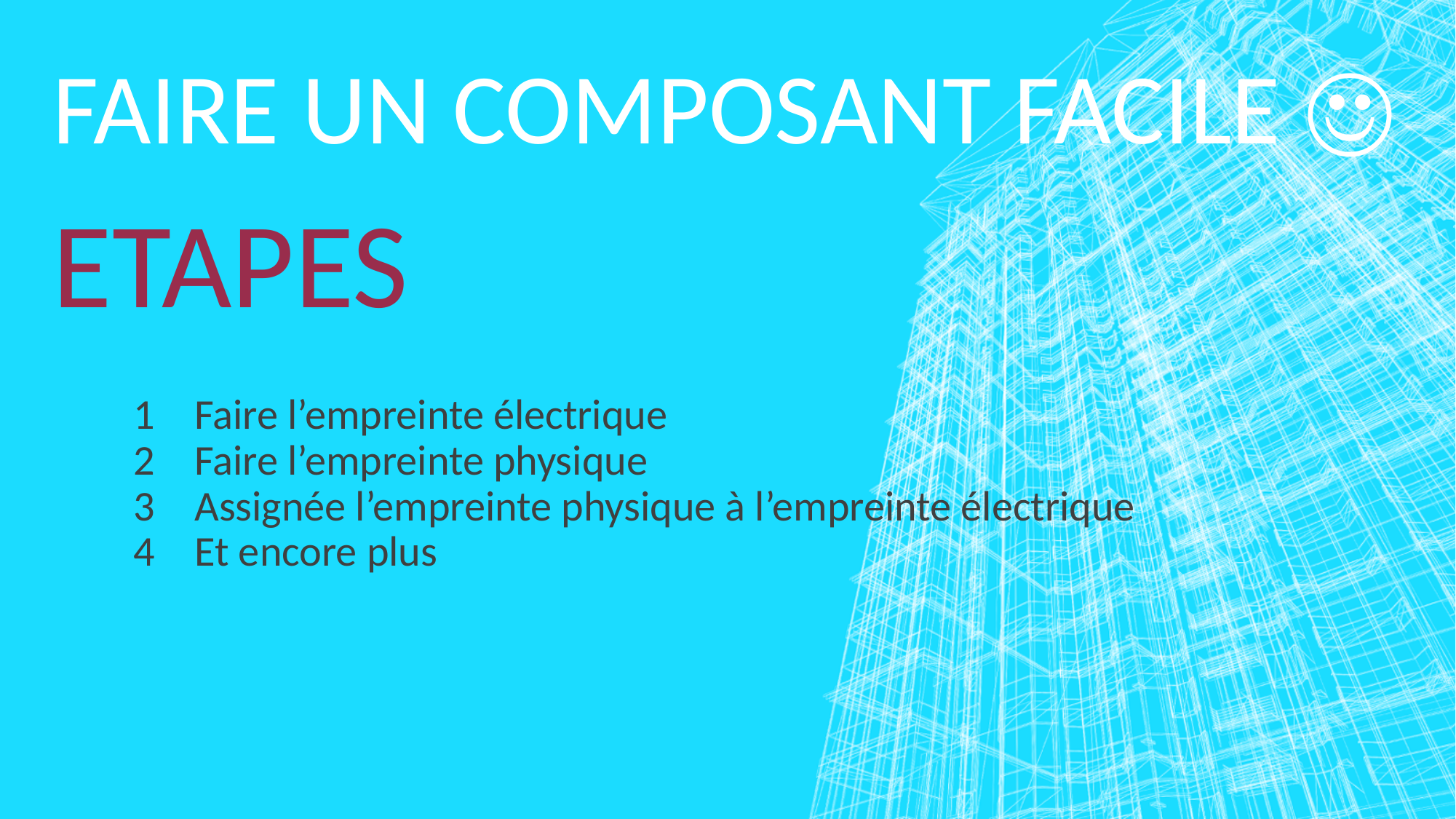

# Faire un composant FACILE ☺
Etapes
Faire l’empreinte électrique
Faire l’empreinte physique
Assignée l’empreinte physique à l’empreinte électrique
Et encore plus